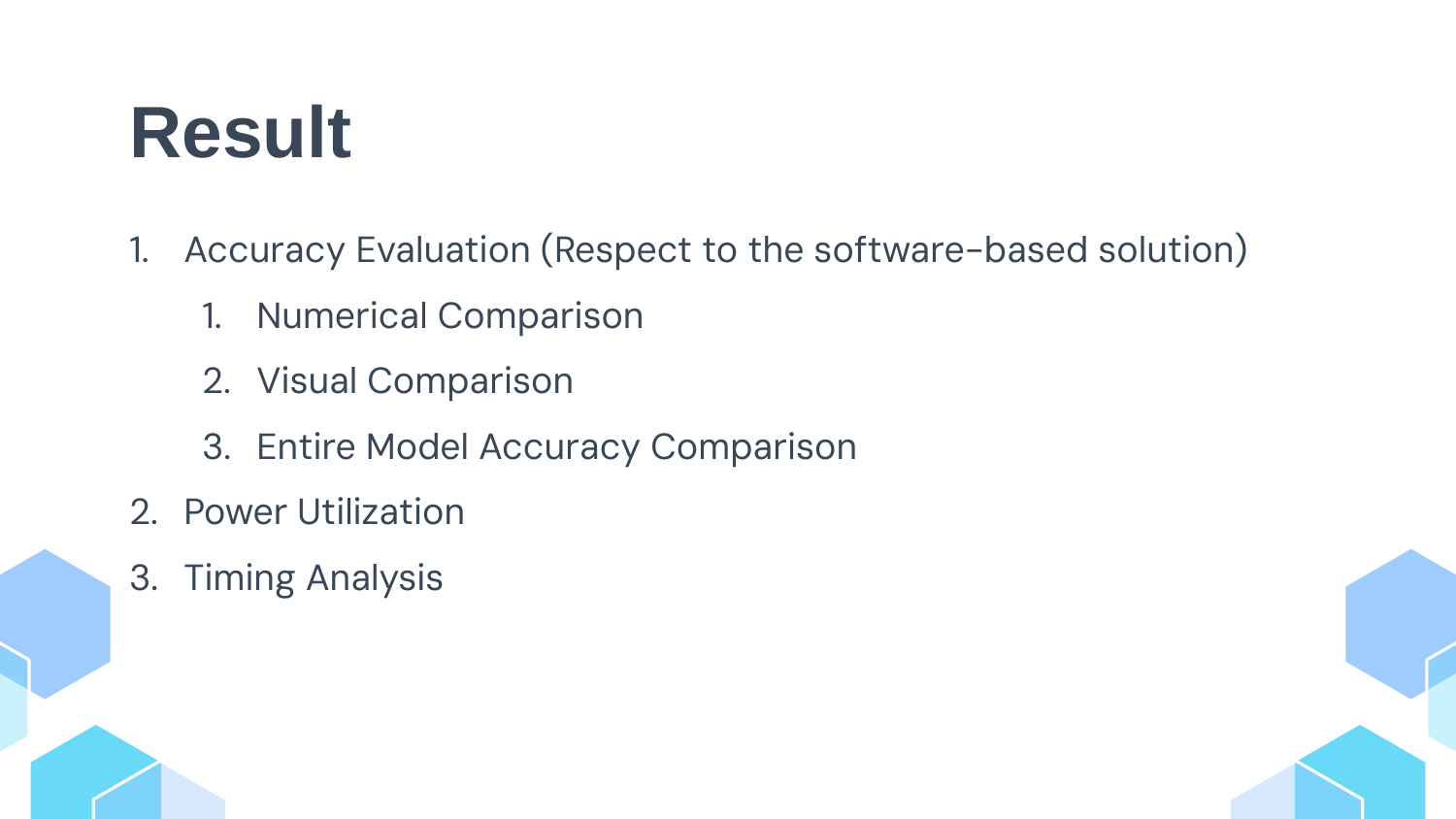

# Result
Accuracy Evaluation (Respect to the software-based solution)
Numerical Comparison
Visual Comparison
Entire Model Accuracy Comparison
Power Utilization
Timing Analysis